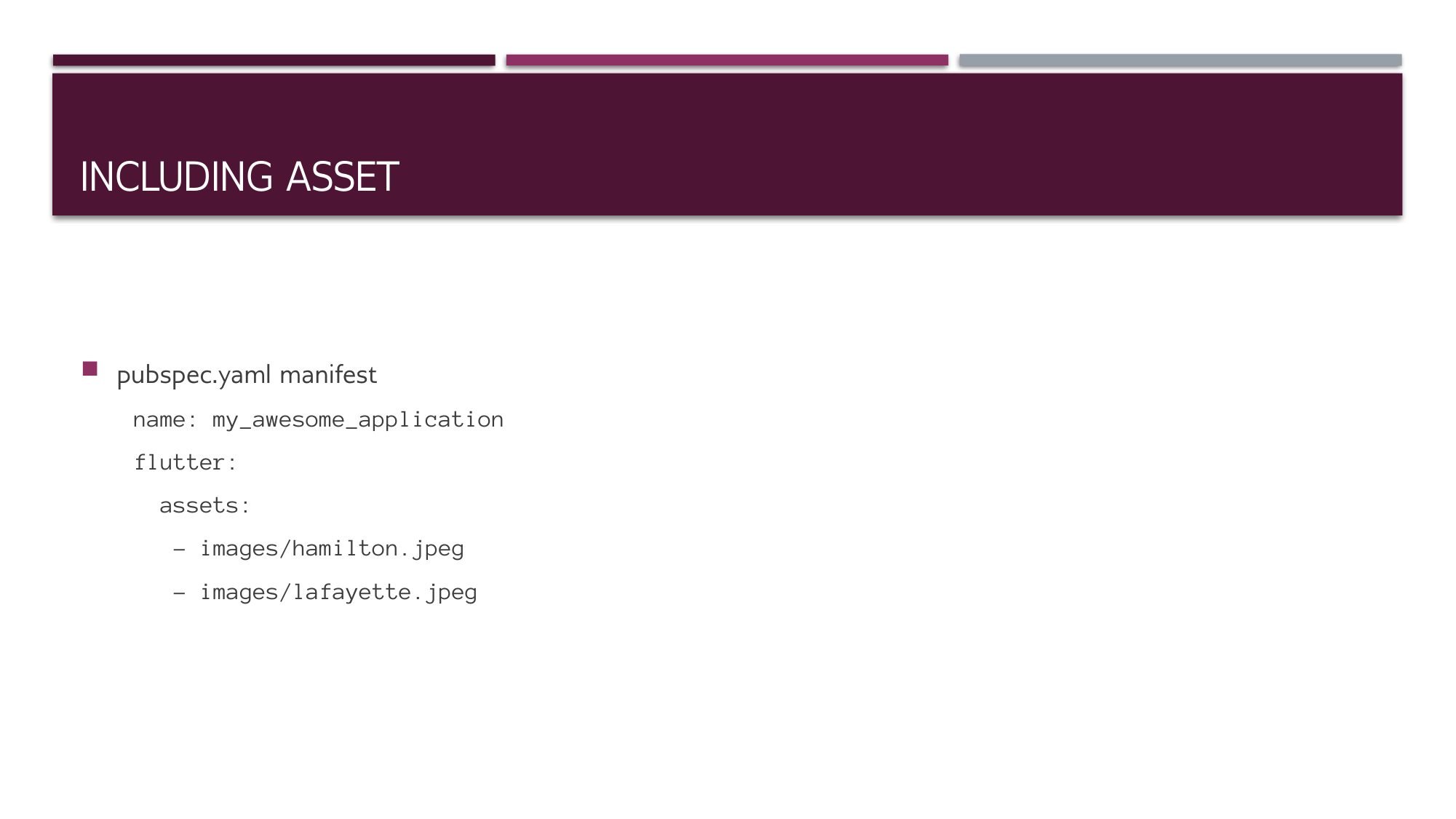

# Including Asset
pubspec.yaml manifest
name: my_awesome_application
flutter:
  assets:
   - images/hamilton.jpeg
   - images/lafayette.jpeg